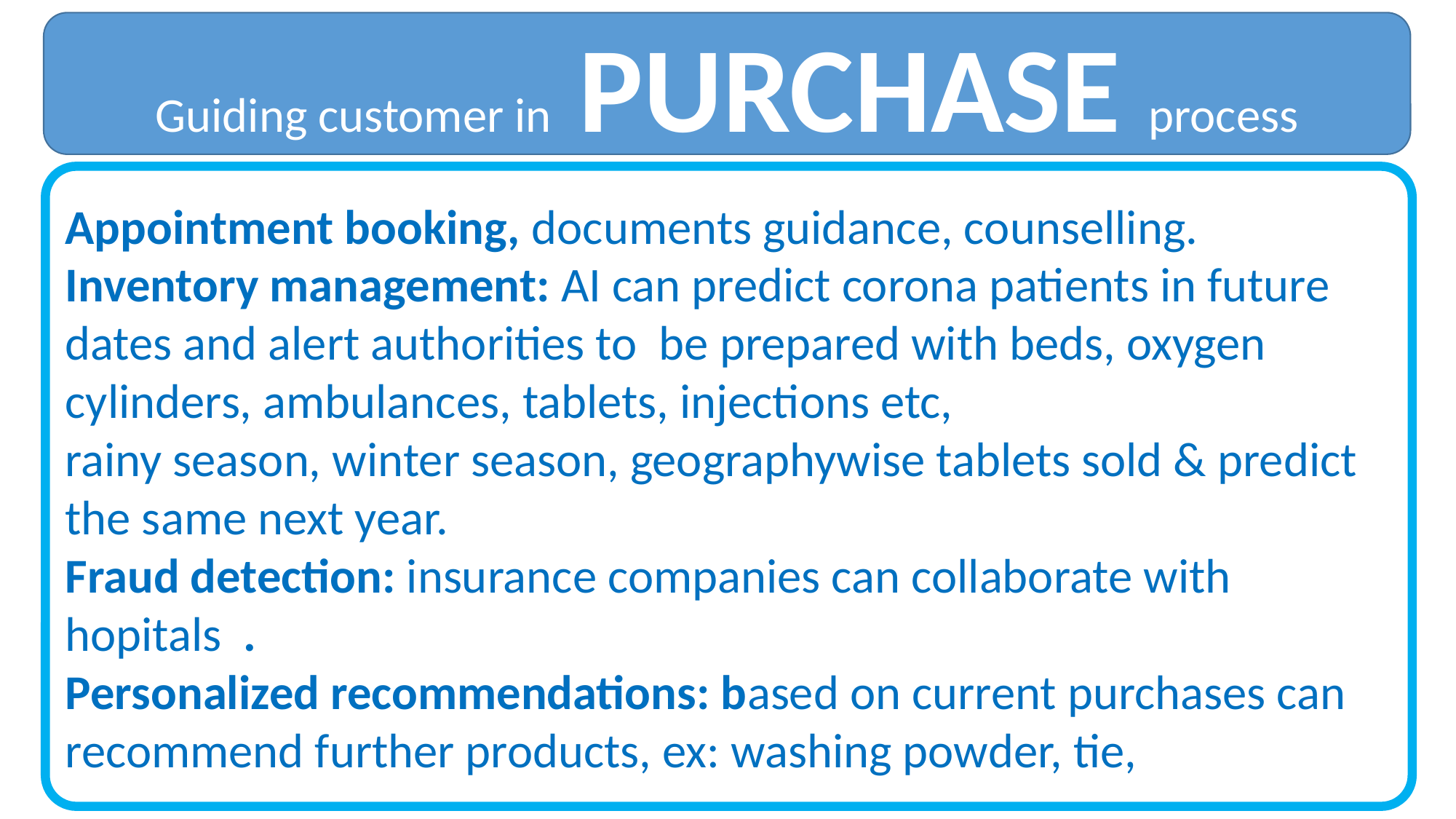

Guiding customer in PURCHASE process
Appointment booking, documents guidance, counselling.
Inventory management: AI can predict corona patients in future dates and alert authorities to  be prepared with beds, oxygen cylinders, ambulances, tablets, injections etc,
rainy season, winter season, geographywise tablets sold & predict the same next year.
Fraud detection: insurance companies can collaborate with hopitals  .
Personalized recommendations: based on current purchases can recommend further products, ex: washing powder, tie,